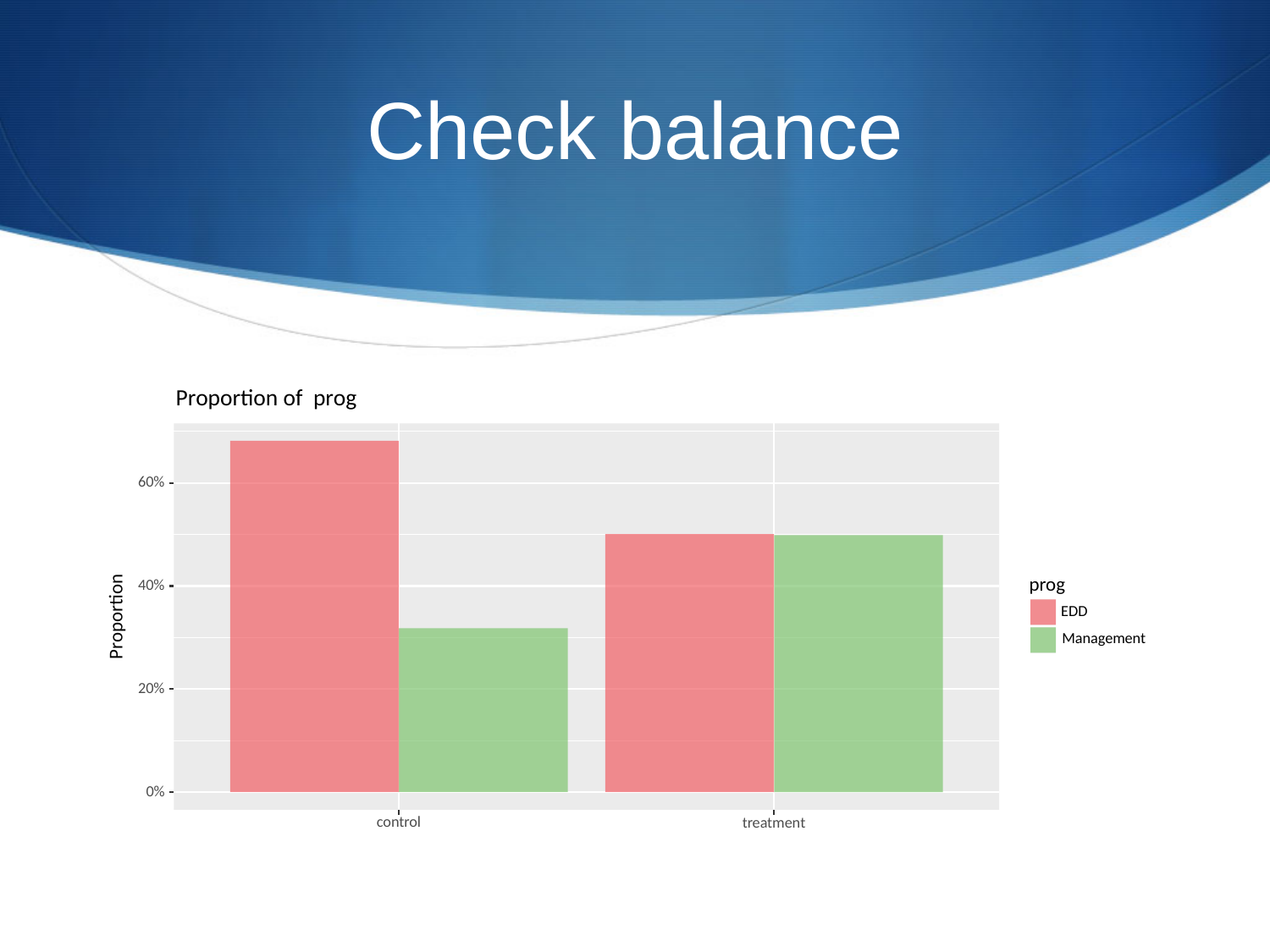

# Check balance

Proportion of  prog

60%

prog
40%

EDD
Proportion

Management

20%

0%

control
treatment